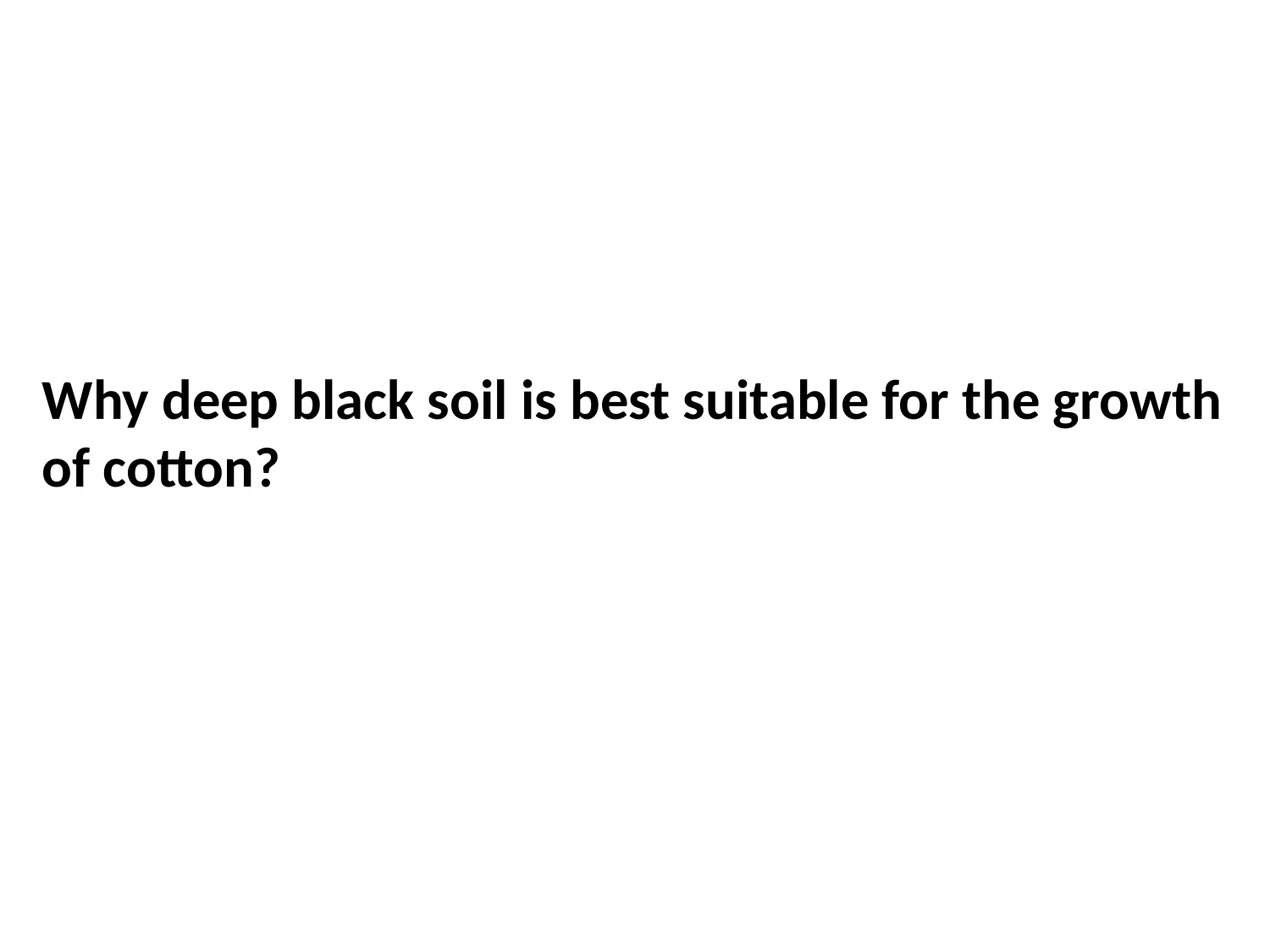

Why deep black soil is best suitable for the growth of cotton?